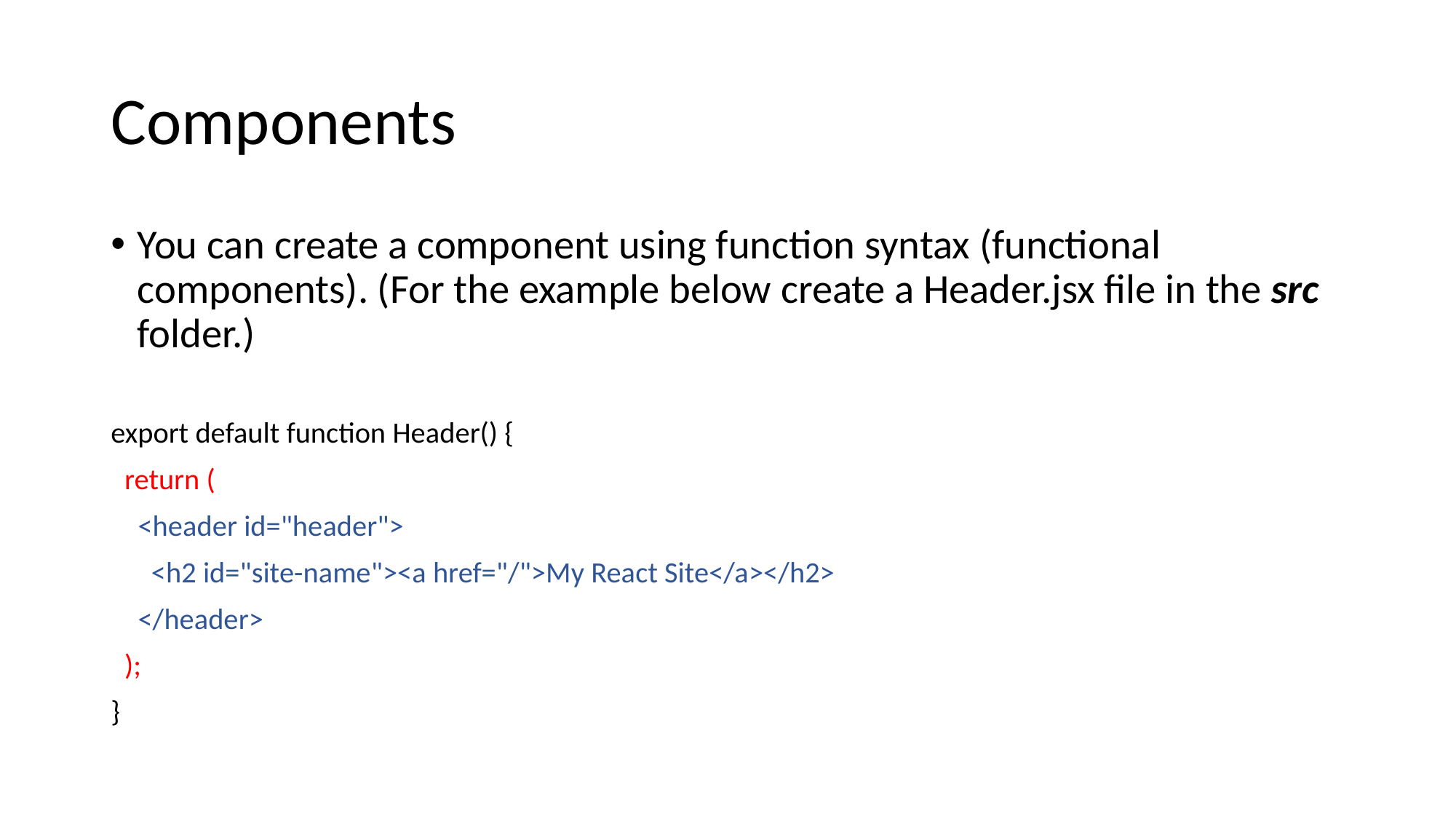

# Components
You can create a component using function syntax (functional components). (For the example below create a Header.jsx file in the src folder.)

export default function Header() {
  return (
    <header id="header">
      <h2 id="site-name"><a href="/">My React Site</a></h2>
    </header>
  );
}